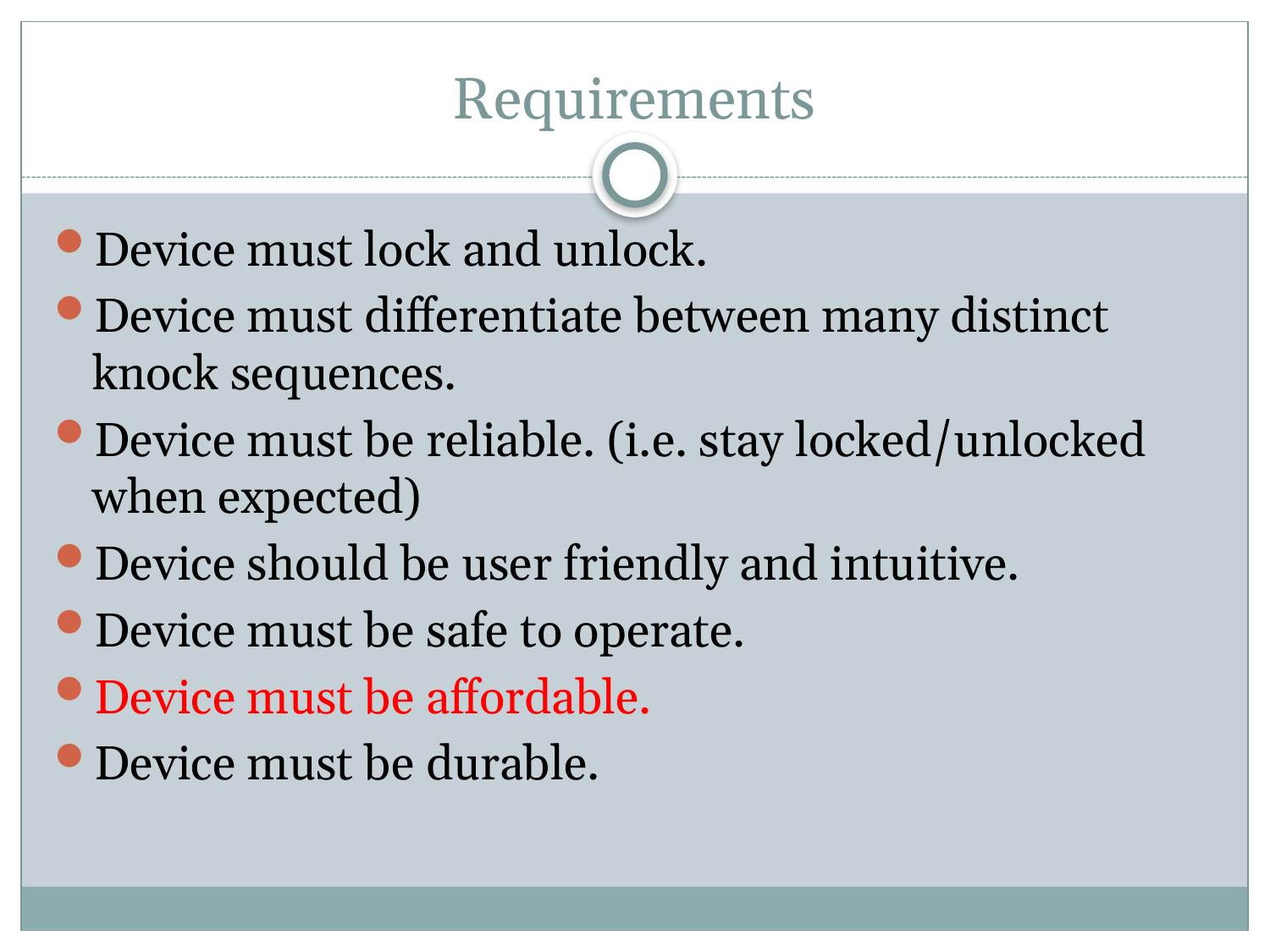

# Requirements
Device must lock and unlock.
Device must differentiate between many distinct knock sequences.
Device must be reliable. (i.e. stay locked/unlocked when expected)
Device should be user friendly and intuitive.
Device must be safe to operate.
Device must be affordable.
Device must be durable.